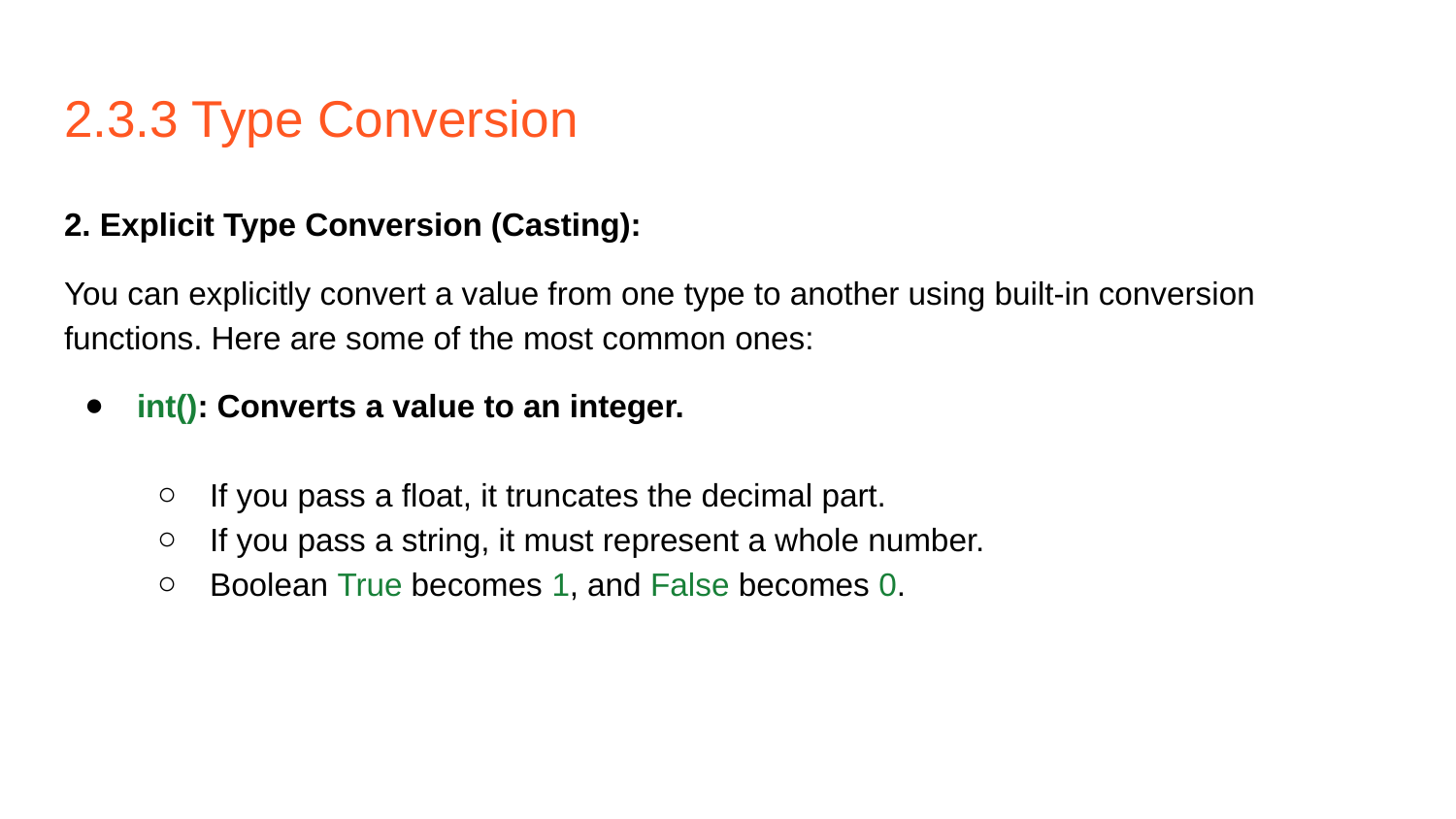

# 2.3.3 Type Conversion
2. Explicit Type Conversion (Casting):
You can explicitly convert a value from one type to another using built-in conversion functions. Here are some of the most common ones:
int(): Converts a value to an integer.
If you pass a float, it truncates the decimal part.
If you pass a string, it must represent a whole number.
Boolean True becomes 1, and False becomes 0.